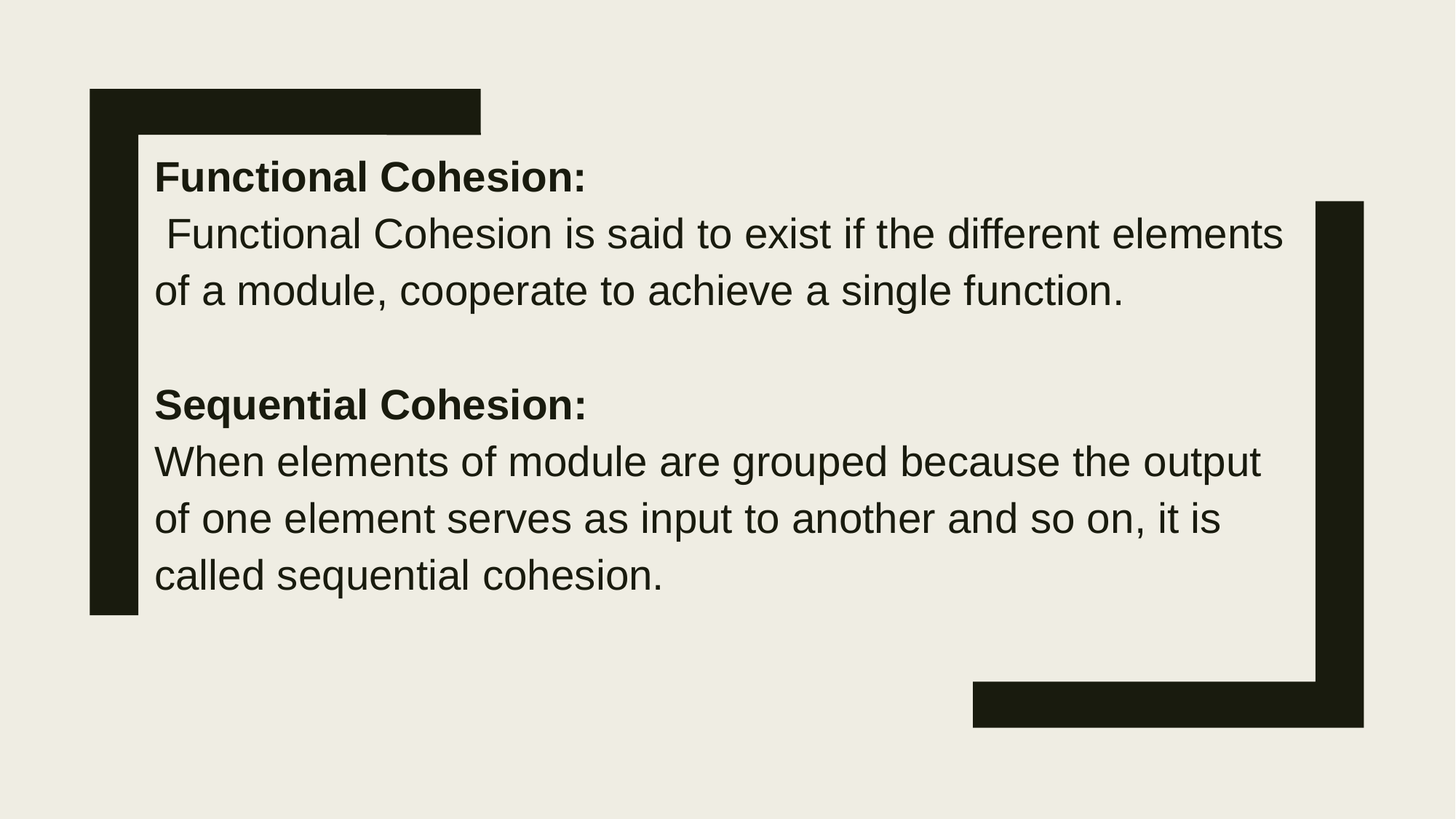

Functional Cohesion:
 Functional Cohesion is said to exist if the different elements of a module, cooperate to achieve a single function.

Sequential Cohesion:
When elements of module are grouped because the output of one element serves as input to another and so on, it is called sequential cohesion.